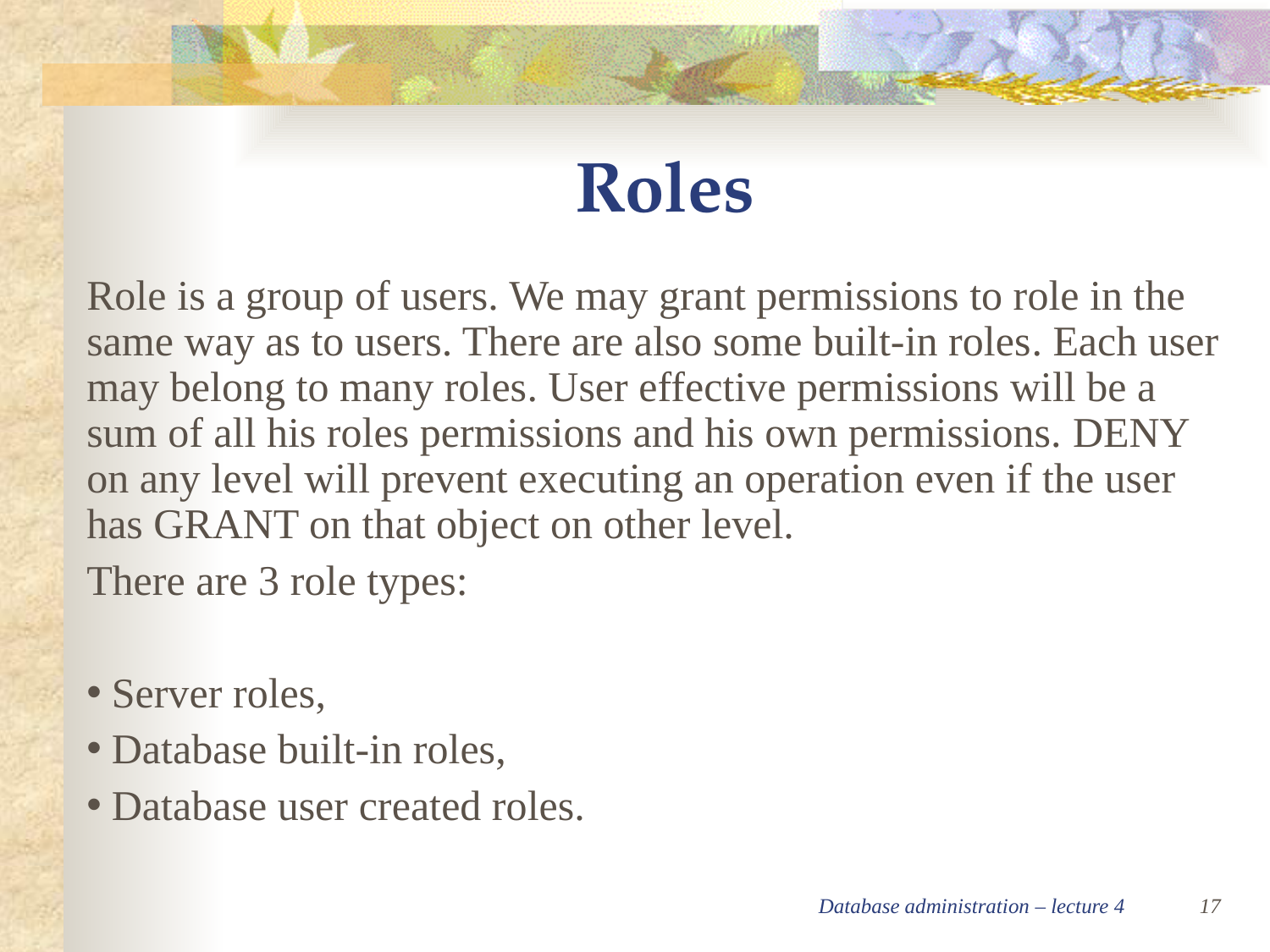

Roles
Role is a group of users. We may grant permissions to role in the same way as to users. There are also some built-in roles. Each user may belong to many roles. User effective permissions will be a sum of all his roles permissions and his own permissions. DENY on any level will prevent executing an operation even if the user has GRANT on that object on other level.
There are 3 role types:

Server roles,
Database built-in roles,
Database user created roles.